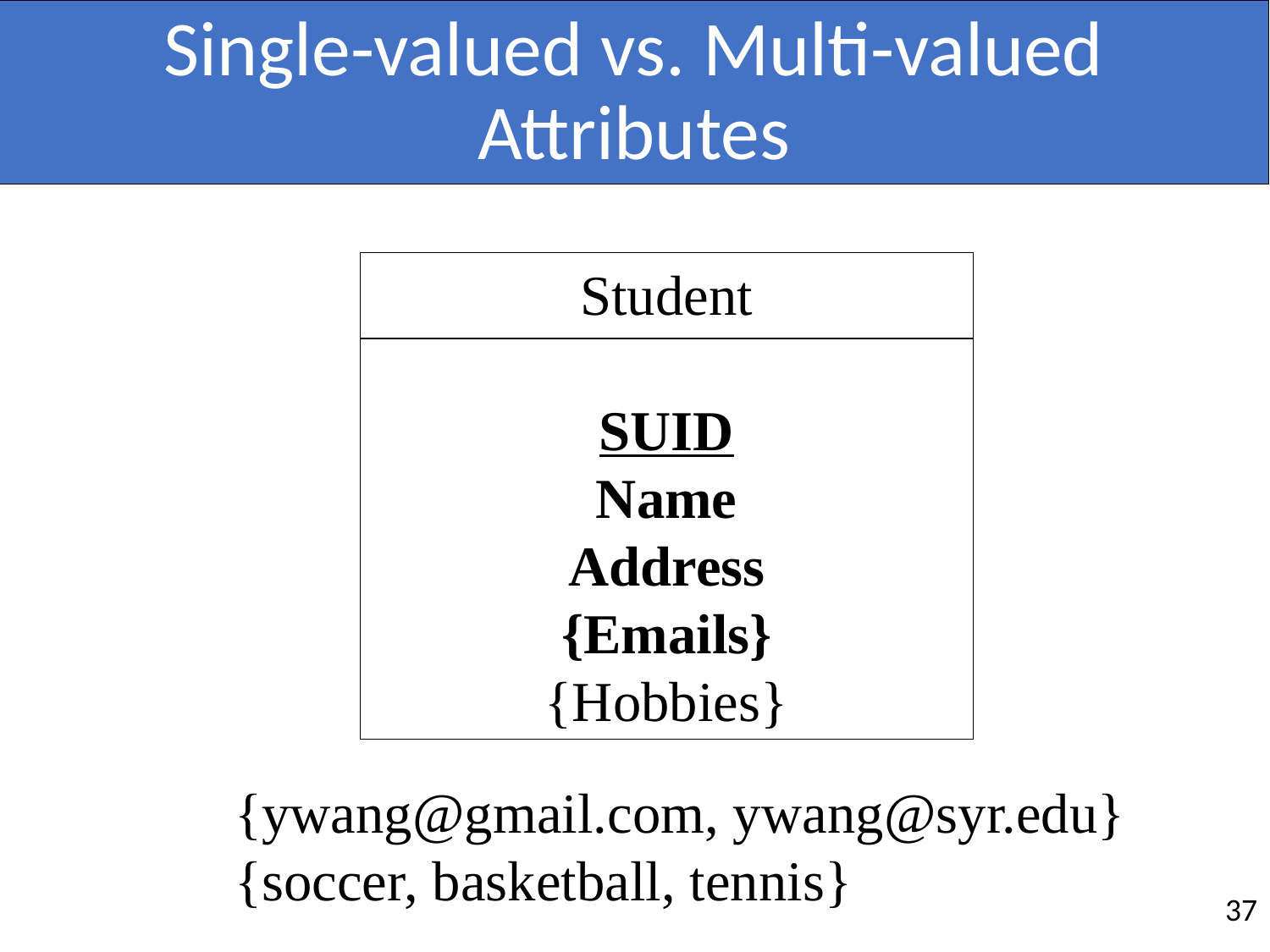

# Single-valued vs. Multi-valued Attributes
Student

SUID
Name
Address
{Emails}
{Hobbies}
{ywang@gmail.com, ywang@syr.edu}
{soccer, basketball, tennis}
37